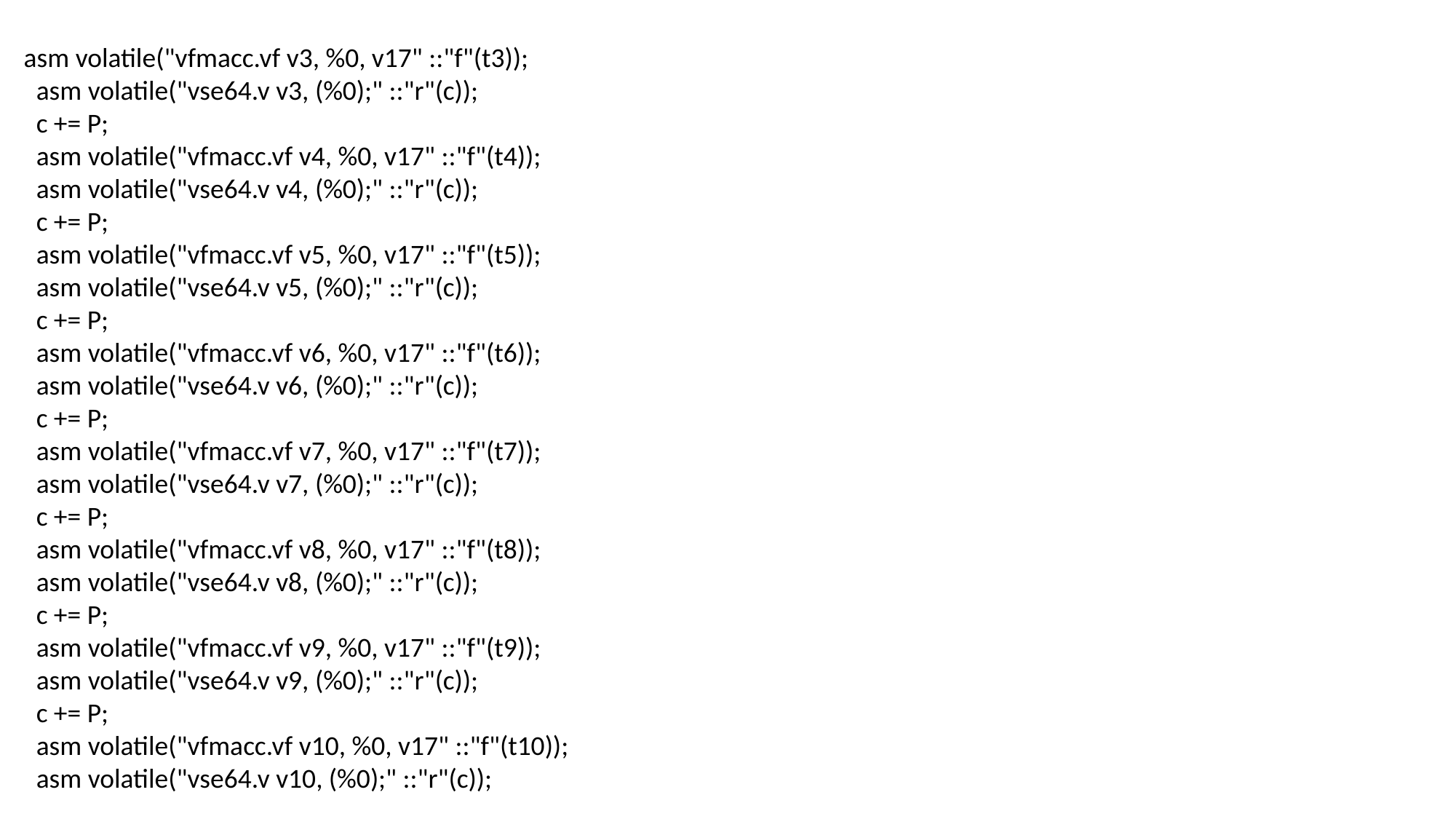

asm volatile("vfmacc.vf v3, %0, v17" ::"f"(t3));
  asm volatile("vse64.v v3, (%0);" ::"r"(c));
  c += P;
  asm volatile("vfmacc.vf v4, %0, v17" ::"f"(t4));
  asm volatile("vse64.v v4, (%0);" ::"r"(c));
  c += P;
  asm volatile("vfmacc.vf v5, %0, v17" ::"f"(t5));
  asm volatile("vse64.v v5, (%0);" ::"r"(c));
  c += P;
  asm volatile("vfmacc.vf v6, %0, v17" ::"f"(t6));
  asm volatile("vse64.v v6, (%0);" ::"r"(c));
  c += P;
  asm volatile("vfmacc.vf v7, %0, v17" ::"f"(t7));
  asm volatile("vse64.v v7, (%0);" ::"r"(c));
  c += P;
  asm volatile("vfmacc.vf v8, %0, v17" ::"f"(t8));
  asm volatile("vse64.v v8, (%0);" ::"r"(c));
  c += P;
  asm volatile("vfmacc.vf v9, %0, v17" ::"f"(t9));
  asm volatile("vse64.v v9, (%0);" ::"r"(c));
  c += P;
  asm volatile("vfmacc.vf v10, %0, v17" ::"f"(t10));
  asm volatile("vse64.v v10, (%0);" ::"r"(c));